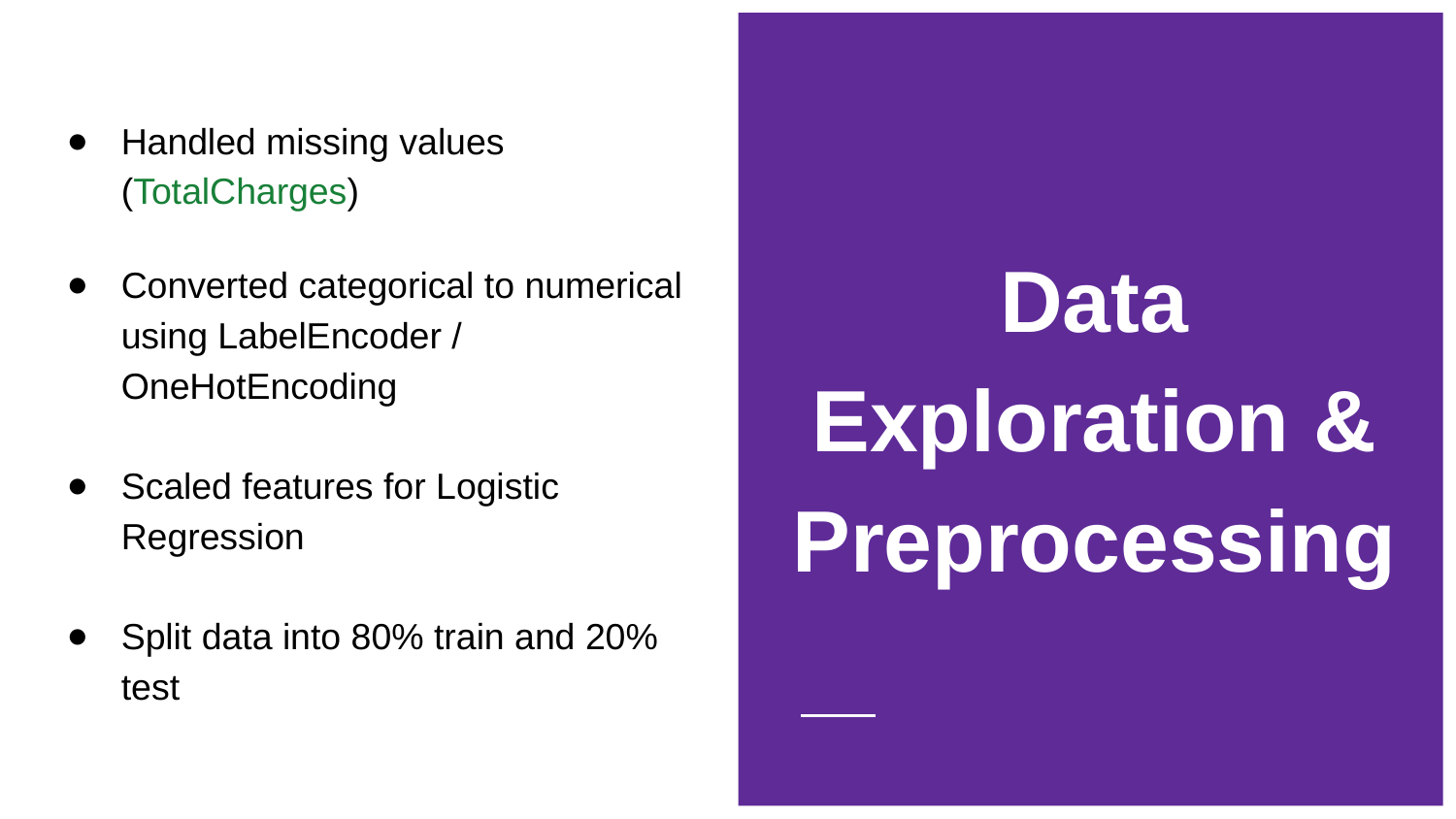

Data Exploration & Preprocessing
# Handled missing values (TotalCharges)
Converted categorical to numerical using LabelEncoder / OneHotEncoding
Scaled features for Logistic Regression
Split data into 80% train and 20% test